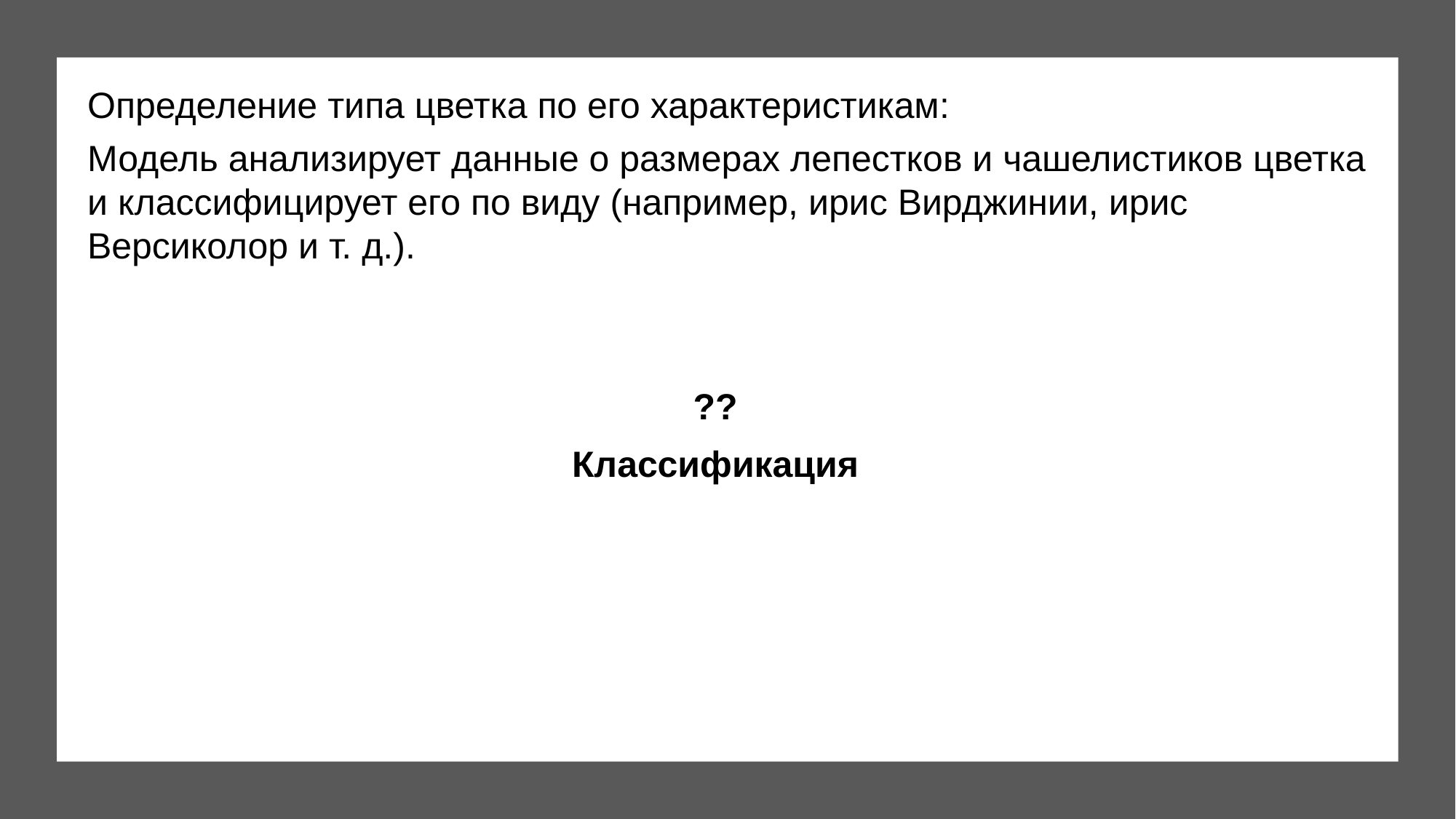

Определение типа цветка по его характеристикам:
Модель анализирует данные о размерах лепестков и чашелистиков цветка и классифицирует его по виду (например, ирис Вирджинии, ирис Версиколор и т. д.).
??
Классификация